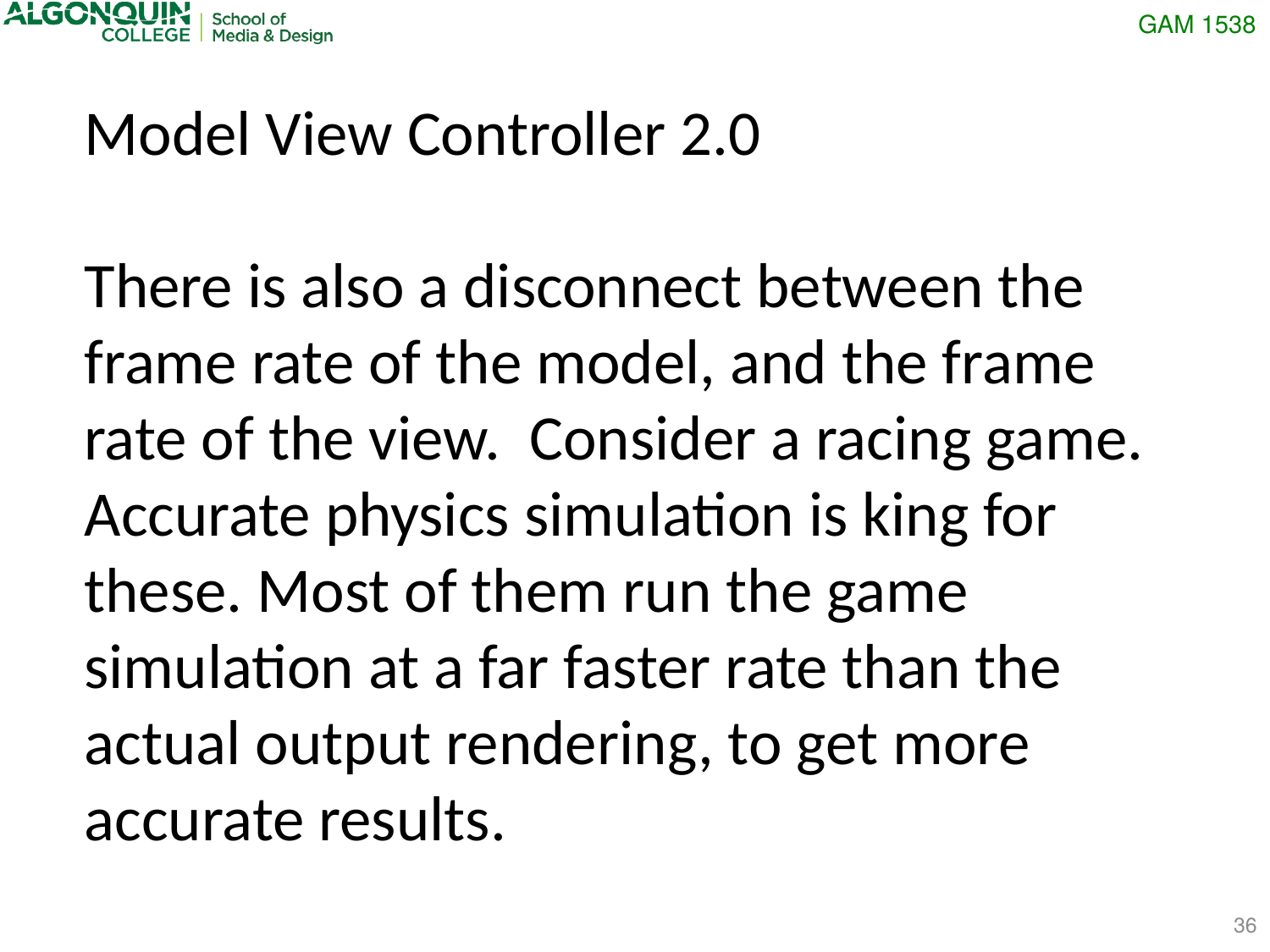

Model View Controller 2.0

There is also a disconnect between the frame rate of the model, and the frame rate of the view.  Consider a racing game. Accurate physics simulation is king for these. Most of them run the game simulation at a far faster rate than the actual output rendering, to get more accurate results.
36